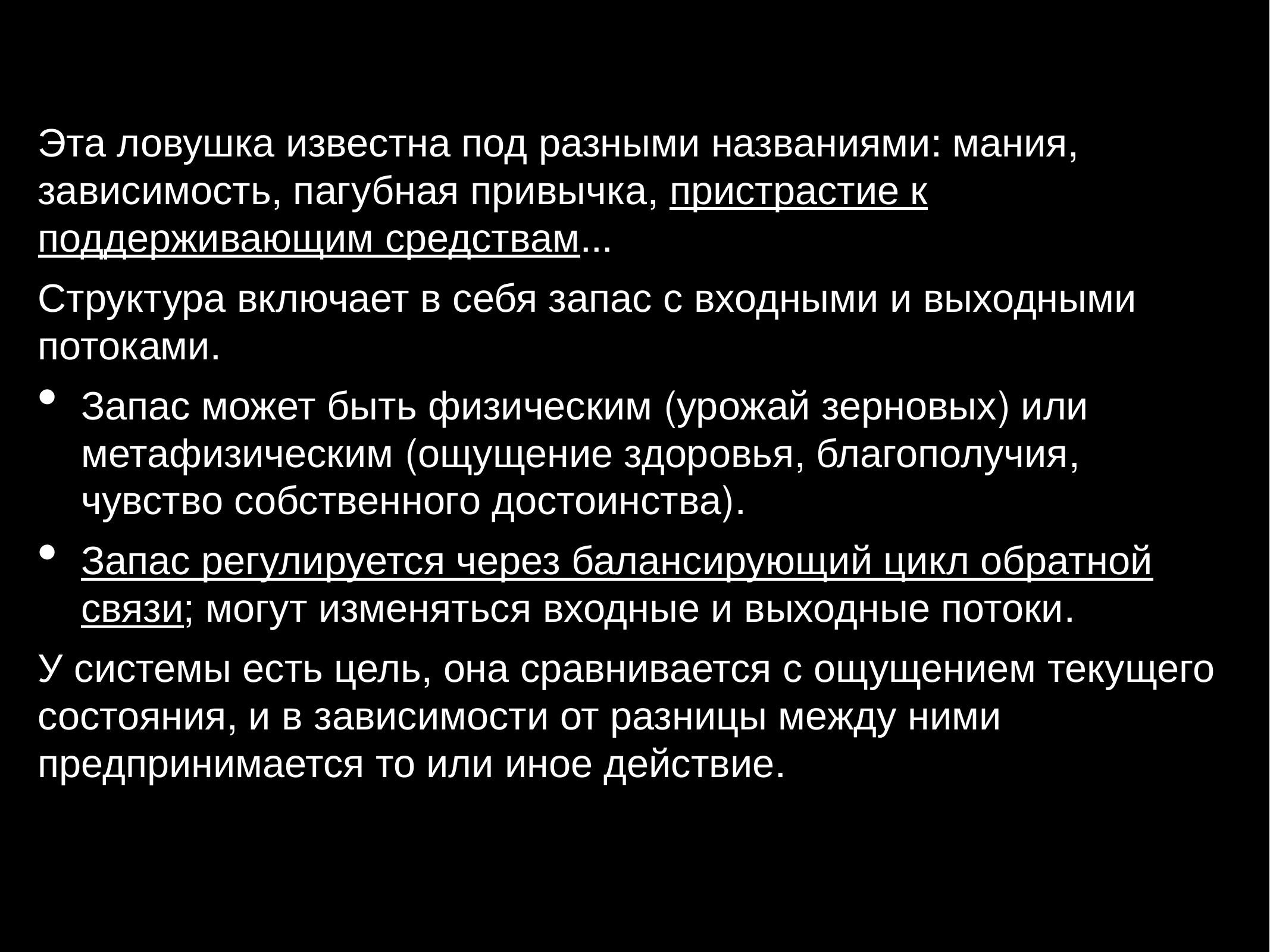

22
Эта ловушка известна под разными названиями: мания, зависимость, пагубная привычка, пристрастие к поддерживающим средствам...
Структура включает в себя запас с входными и выходными потоками.
Запас может быть физическим (урожай зерновых) или метафизическим (ощущение здоровья, благополучия, чувство собственного достоинства).
Запас регулируется через балансирующий цикл обратной связи; могут изменяться входные и выходные потоки.
У системы есть цель, она сравнивается с ощущением текущего состояния, и в зависимости от разницы между ними предпринимается то или иное действие.